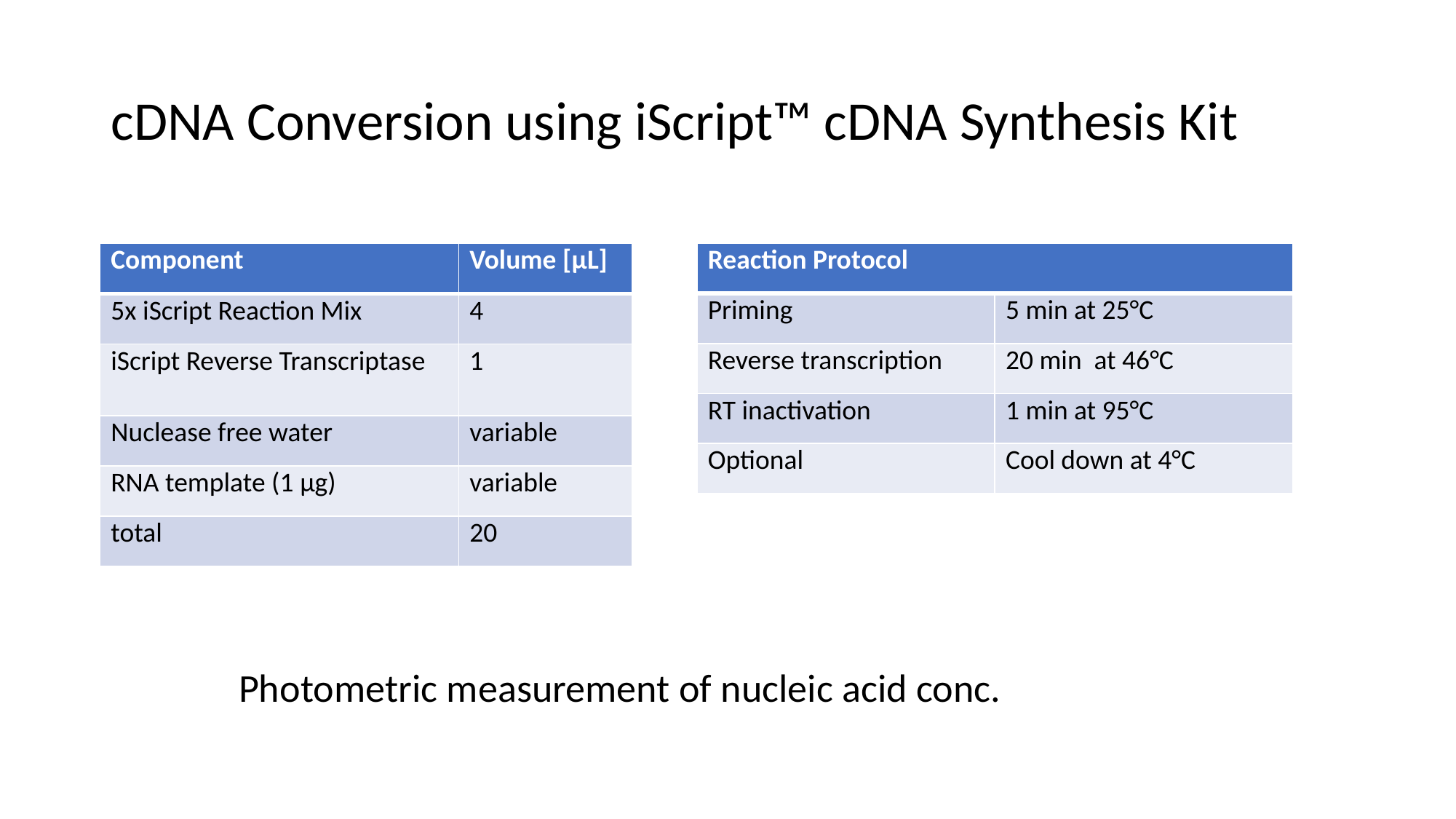

# cDNA Conversion using iScript™ cDNA Synthesis Kit
| Component | Volume [μL] |
| --- | --- |
| 5x iScript Reaction Mix | 4 |
| iScript Reverse Transcriptase | 1 |
| Nuclease free water | variable |
| RNA template (1 μg) | variable |
| total | 20 |
| Reaction Protocol |  |
| --- | --- |
| Priming | 5 min at 25°C |
| Reverse transcription | 20 min at 46°C |
| RT inactivation | 1 min at 95°C |
| Optional | Cool down at 4°C |
Photometric measurement of nucleic acid conc.